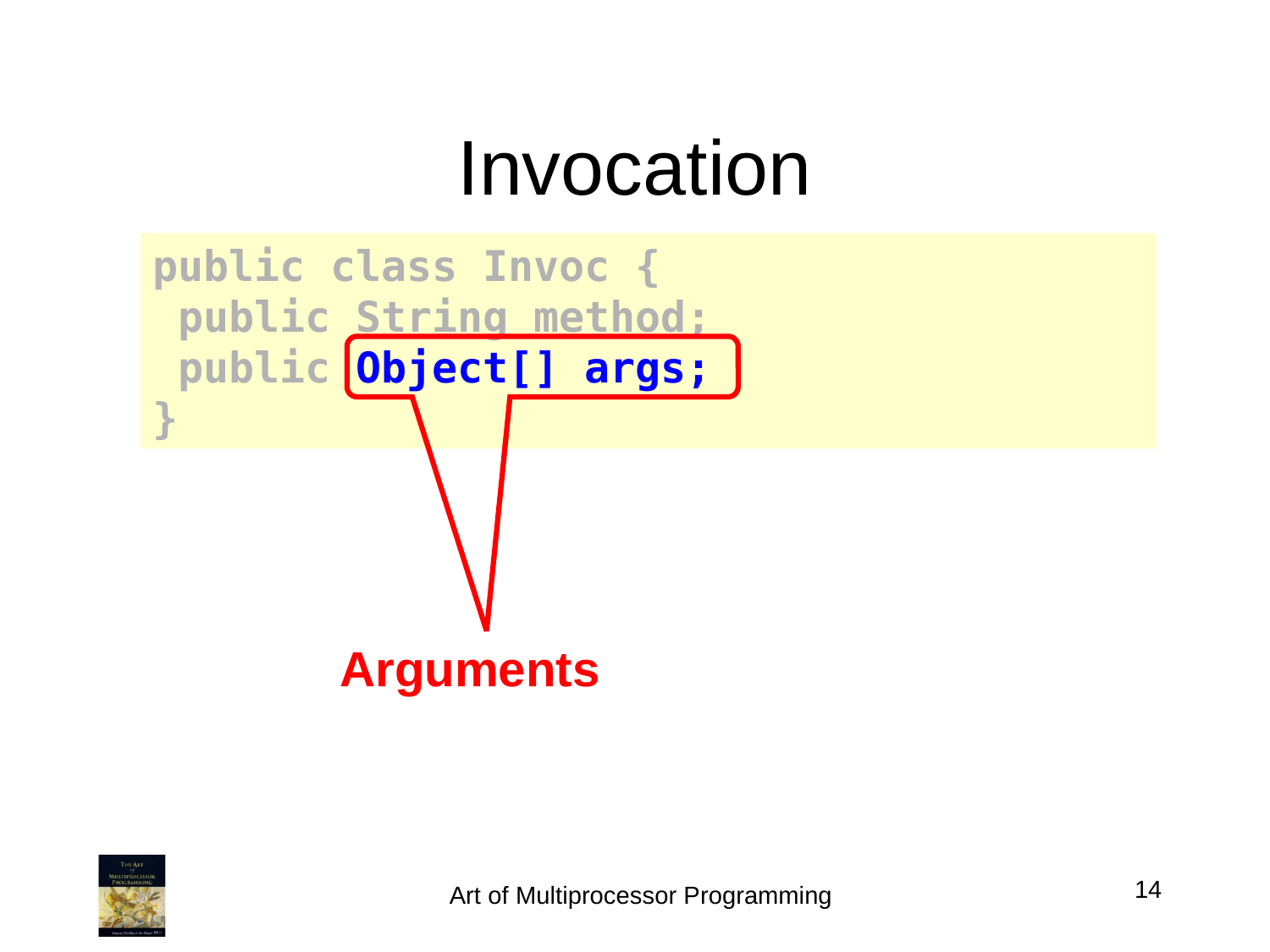

# Invocation
public class Invoc {
 public String method;
 public Object[] args;
}

Arguments
14
Art of Multiprocessor Programming